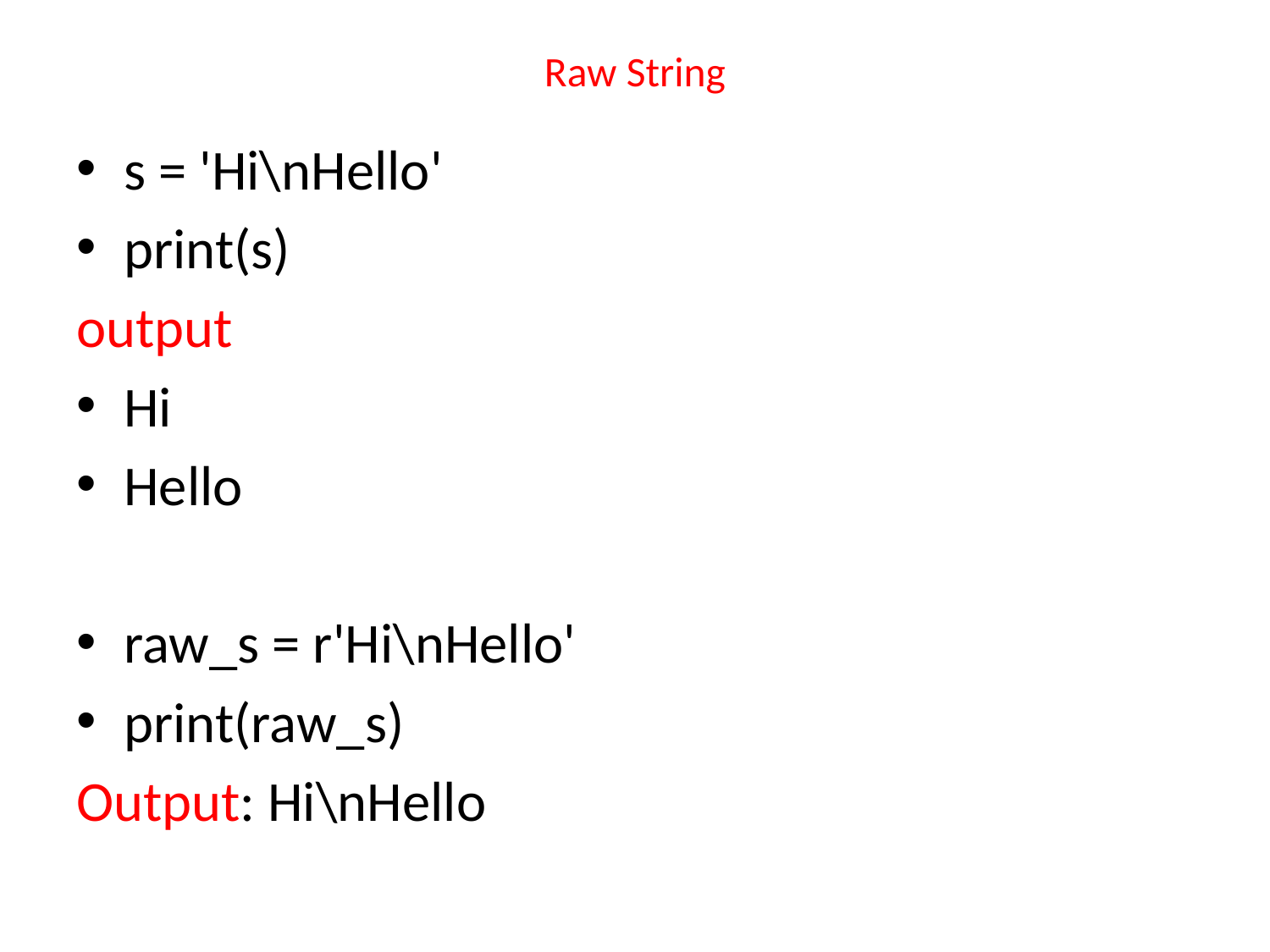

# Raw String
s = 'Hi\nHello'
print(s)
output
Hi
Hello

raw_s = r'Hi\nHello'
print(raw_s)
Output: Hi\nHello